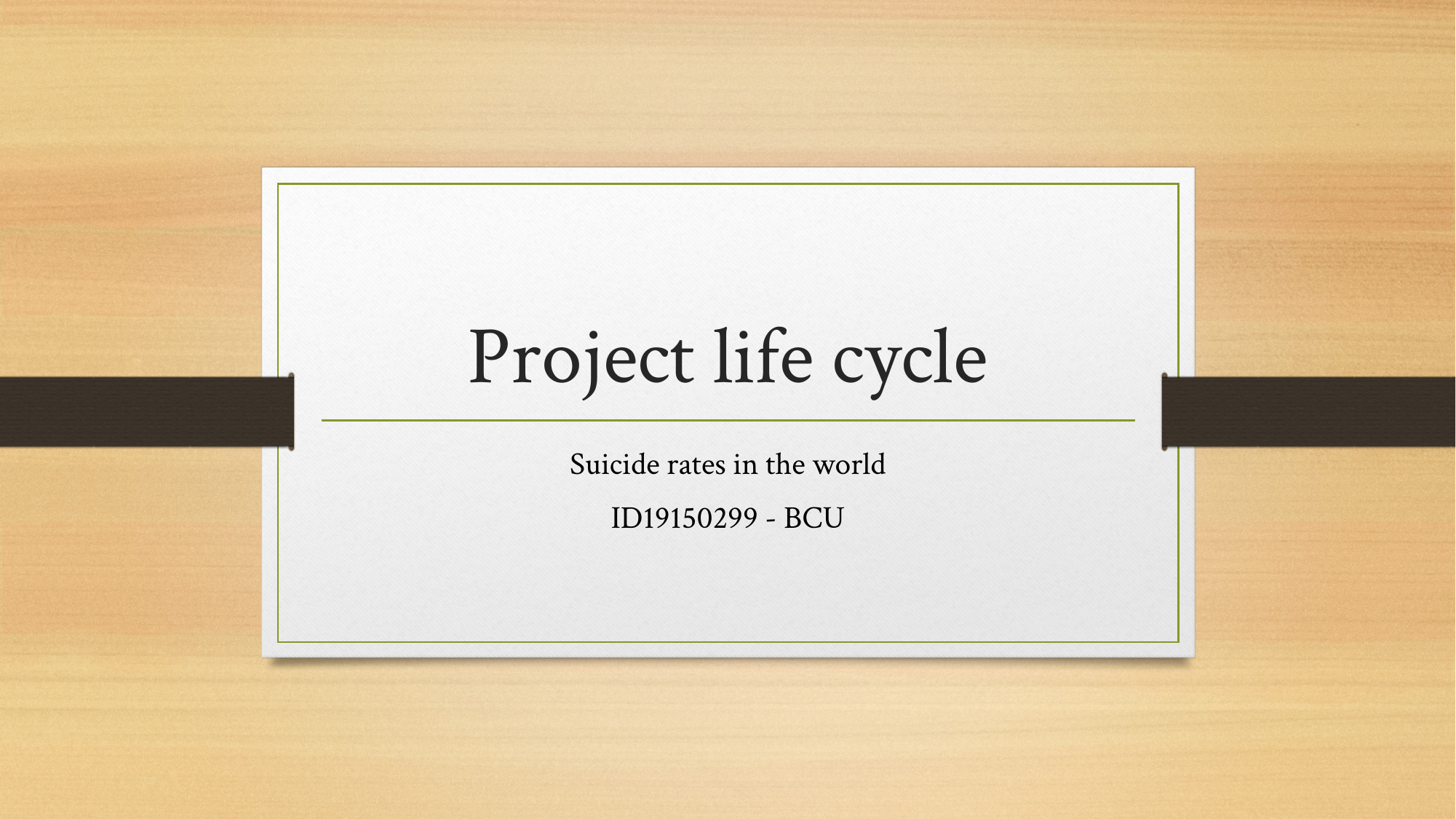

# Project life cycle
Suicide rates in the world
ID19150299 - BCU